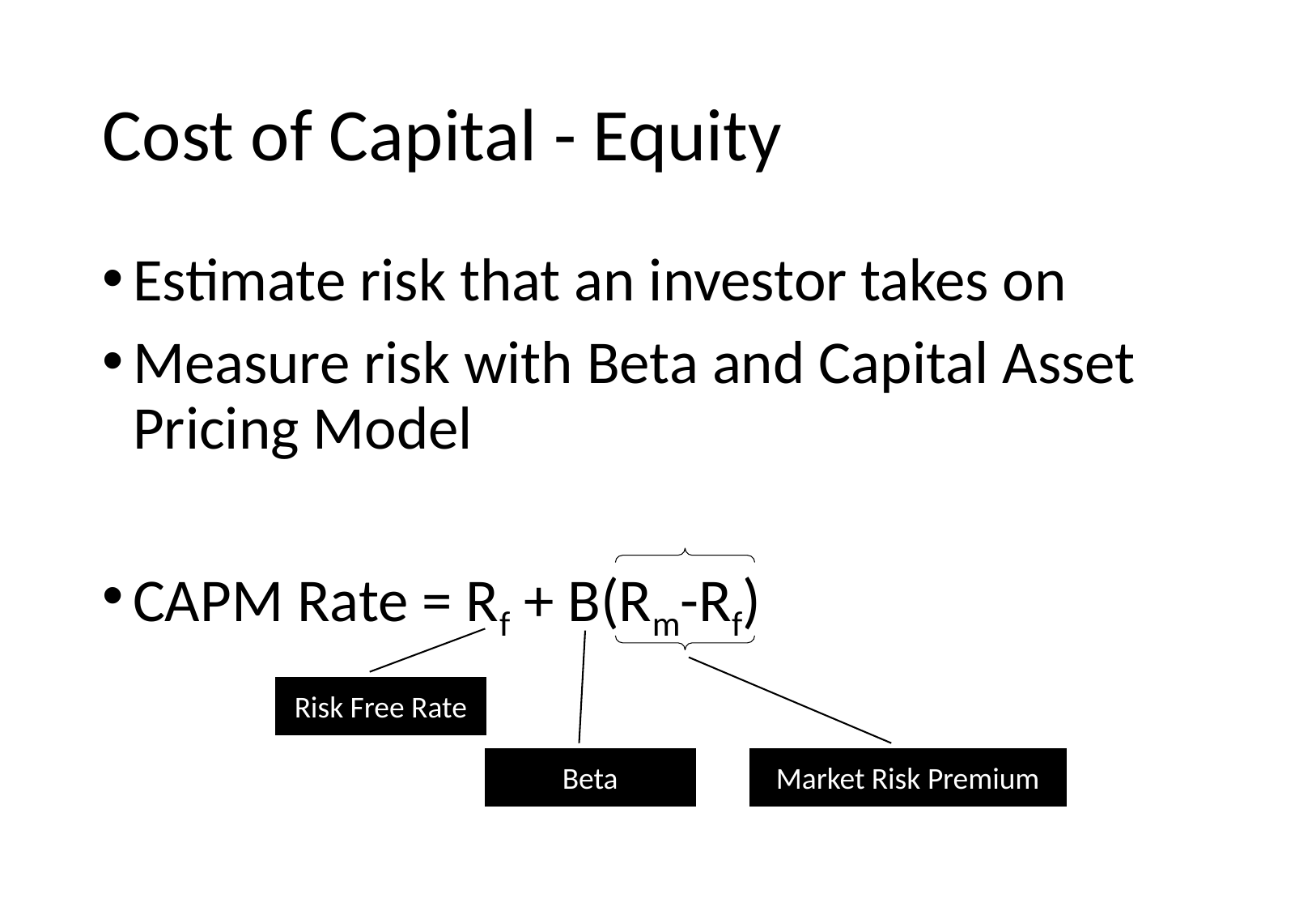

# Cost of Capital - Equity
Estimate risk that an investor takes on
Measure risk with Beta and Capital Asset Pricing Model

CAPM Rate = Rf + B(Rm-Rf)

Risk Free Rate
Beta
Market Risk Premium